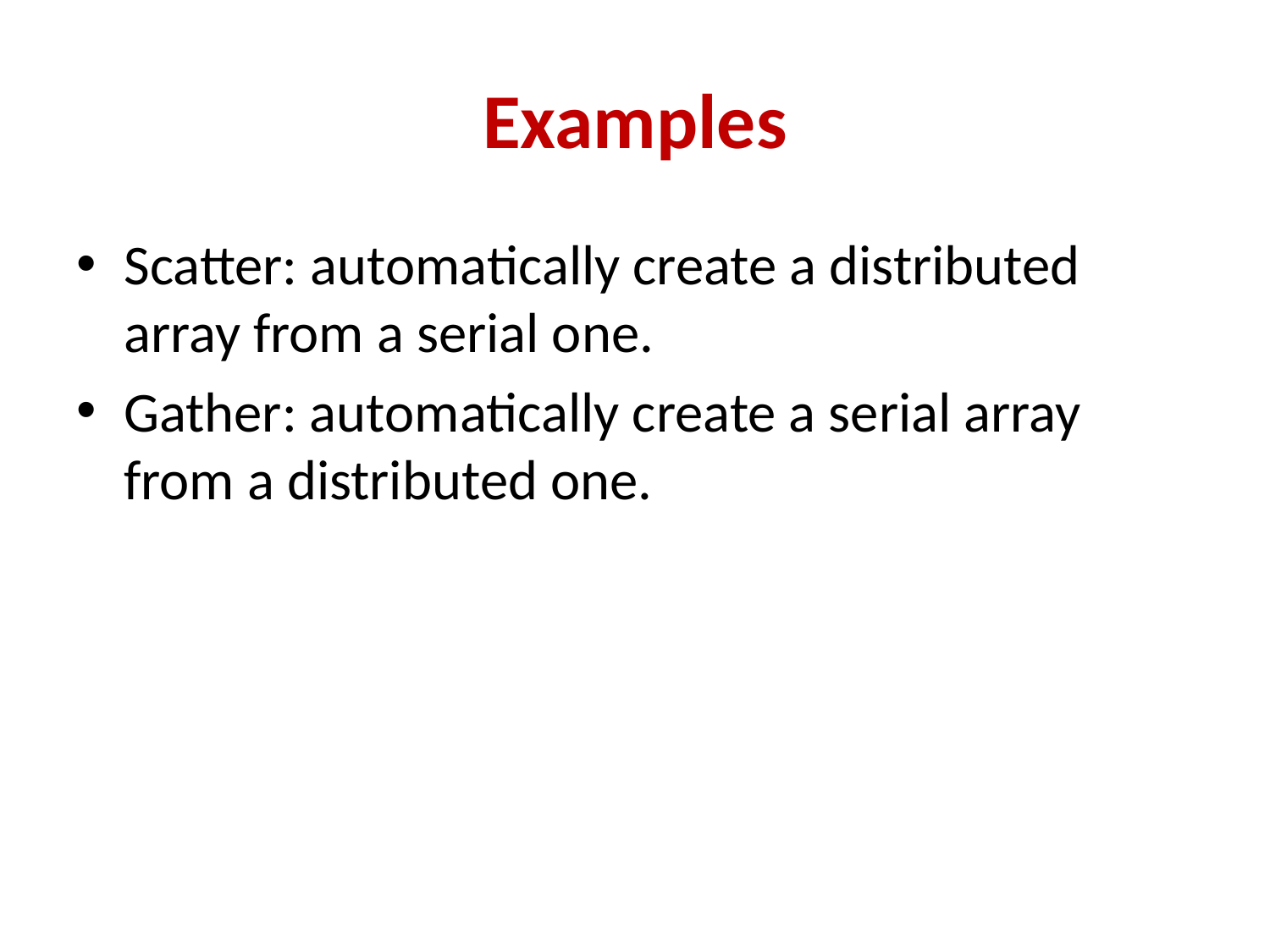

# Examples
Scatter: automatically create a distributed array from a serial one.
Gather: automatically create a serial array from a distributed one.